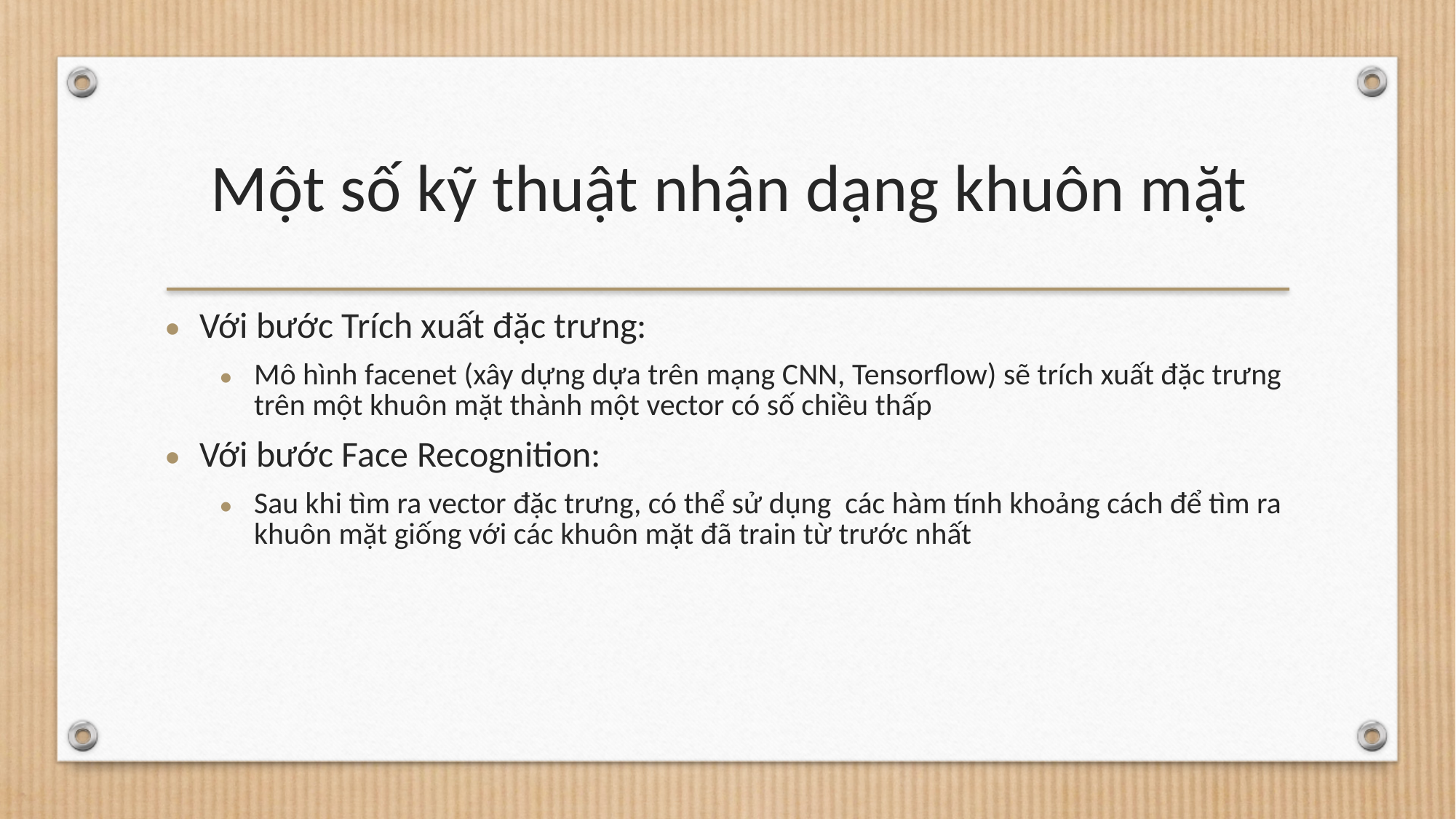

Một số kỹ thuật nhận dạng khuôn mặt
Với bước Trích xuất đặc trưng:
Mô hình facenet (xây dựng dựa trên mạng CNN, Tensorflow) sẽ trích xuất đặc trưng trên một khuôn mặt thành một vector có số chiều thấp
Với bước Face Recognition:
Sau khi tìm ra vector đặc trưng, có thể sử dụng  các hàm tính khoảng cách để tìm ra khuôn mặt giống với các khuôn mặt đã train từ trước nhất